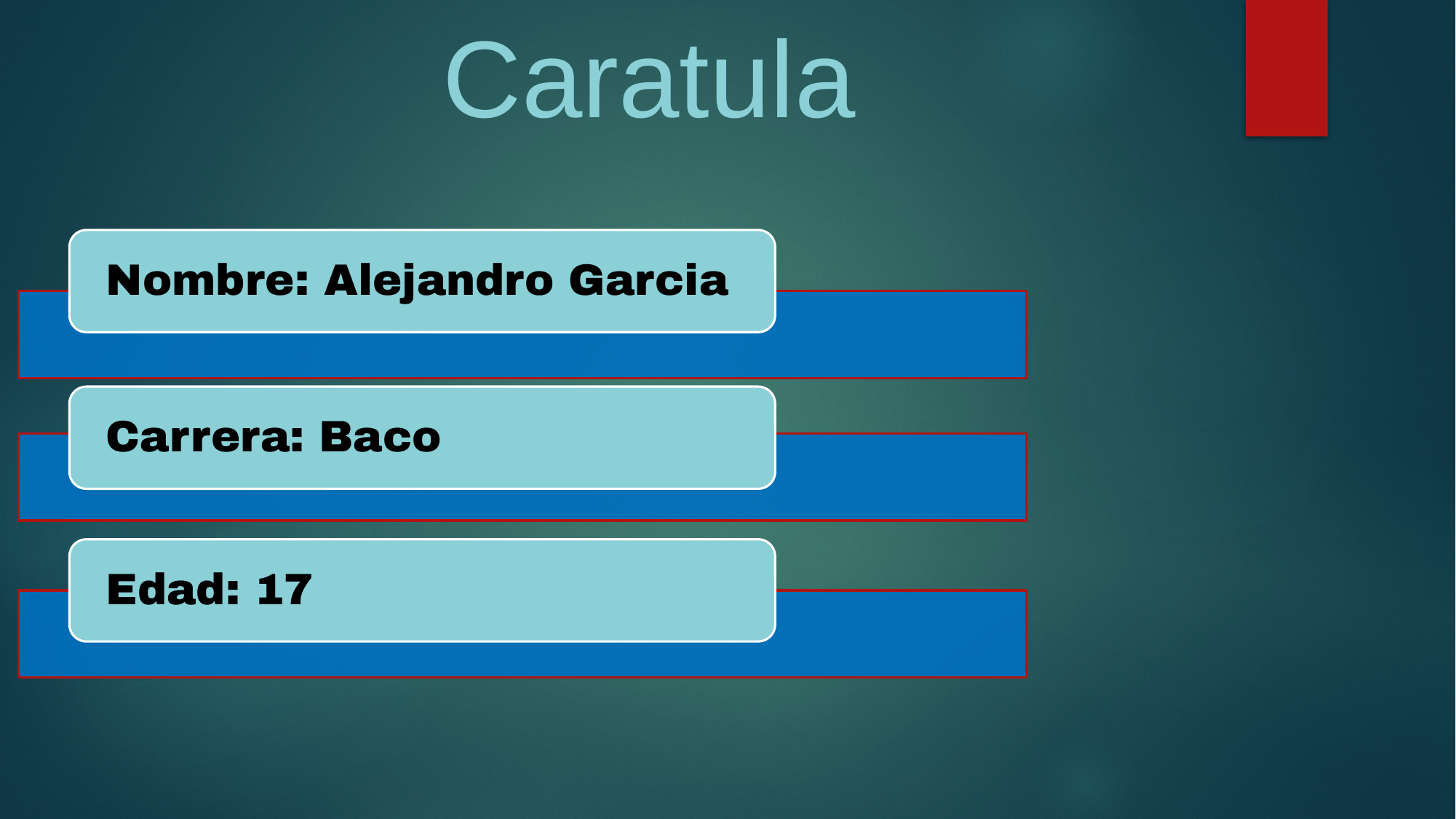

# Caratula
Nombre: Alejandro Garcia
Carrera: Baco
Edad: 17